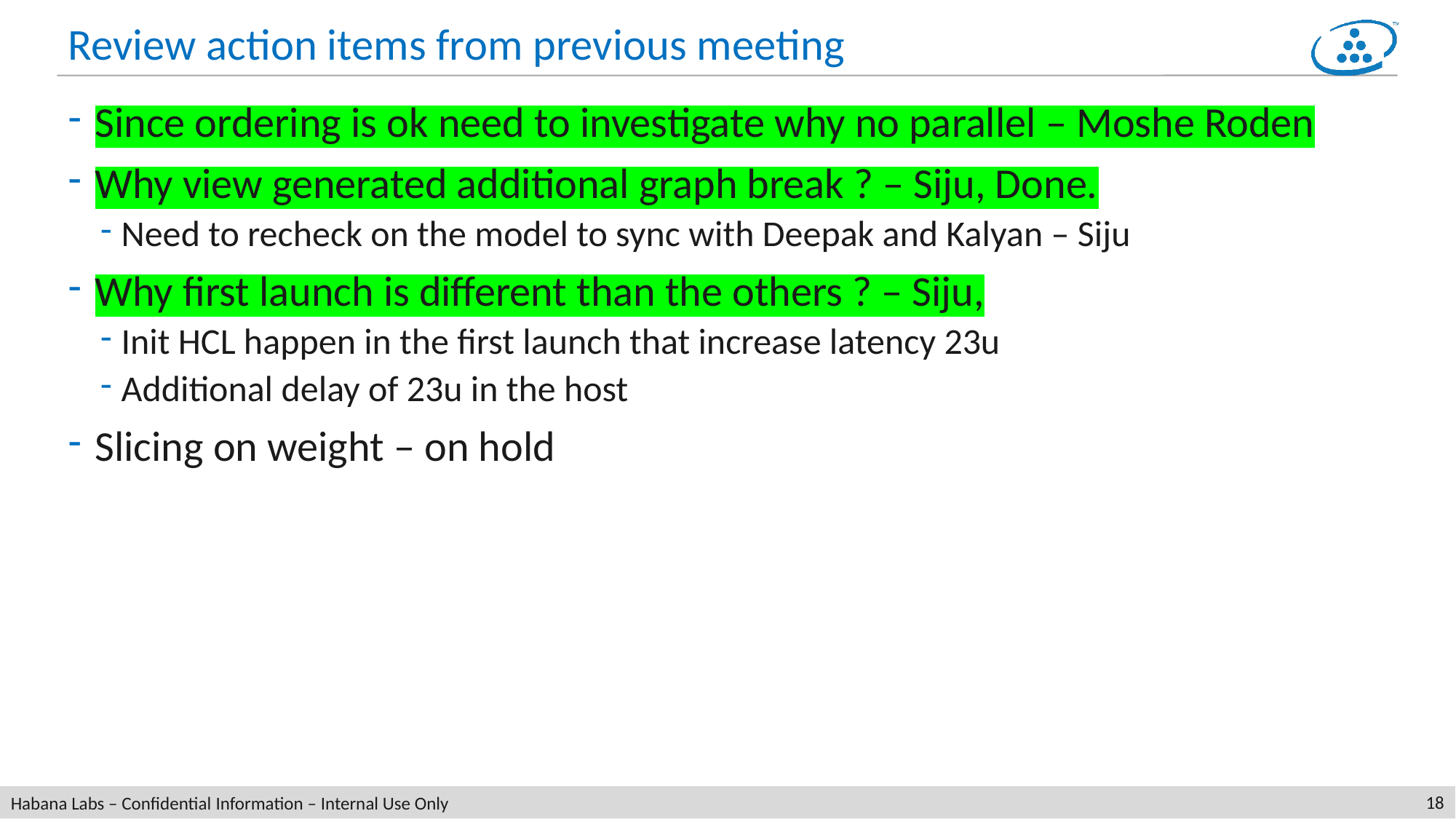

# Review action items from previous meeting
Since ordering is ok need to investigate why no parallel – Moshe Roden
Why view generated additional graph break ? – Siju, Done.
Need to recheck on the model to sync with Deepak and Kalyan – Siju
Why first launch is different than the others ? – Siju,
Init HCL happen in the first launch that increase latency 23u
Additional delay of 23u in the host
Slicing on weight – on hold